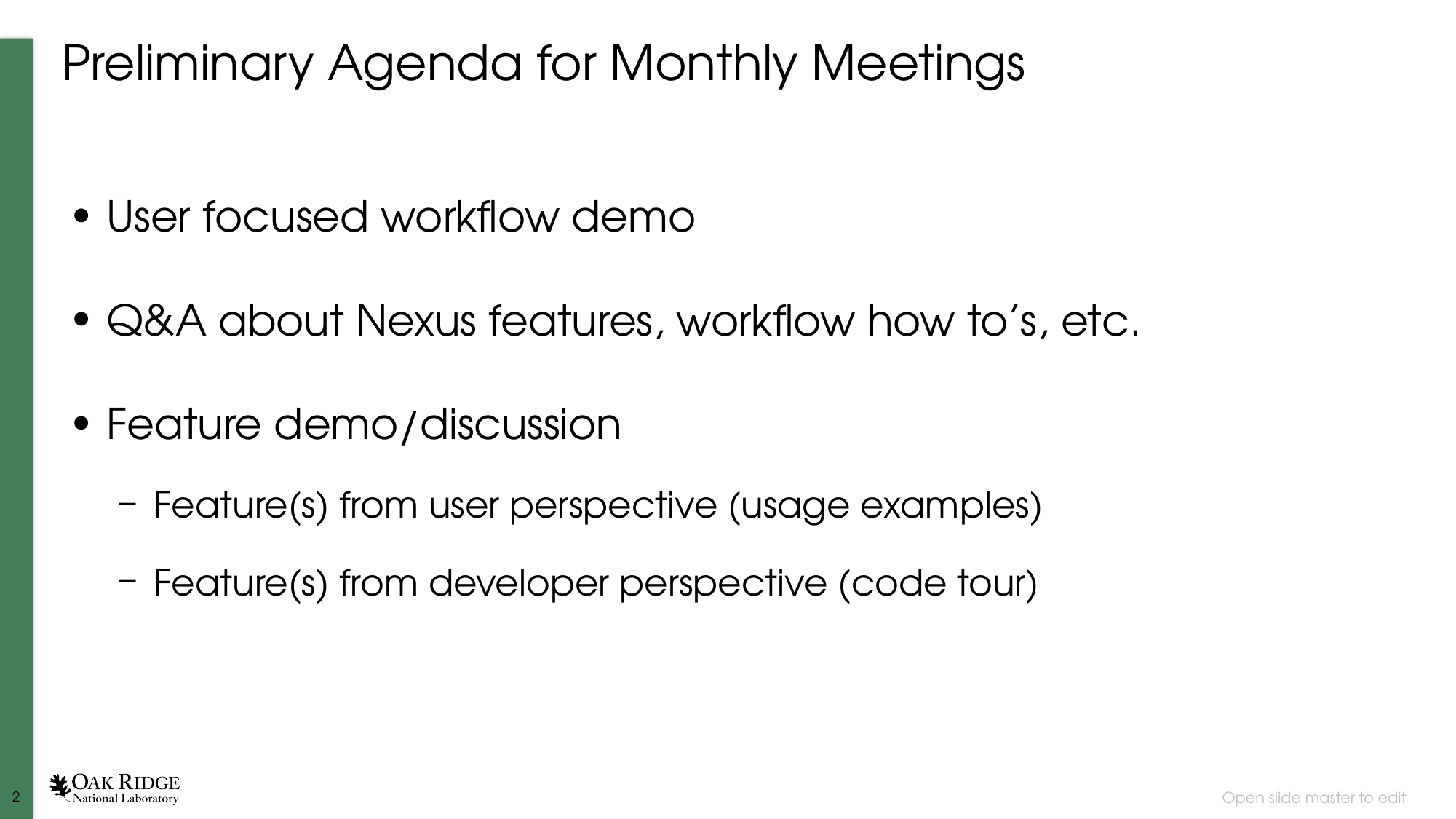

# Preliminary Agenda for Monthly Meetings
User focused workflow demo
Q&A about Nexus features, workflow how to’s, etc.
Feature demo/discussion
Feature(s) from user perspective (usage examples)
Feature(s) from developer perspective (code tour)